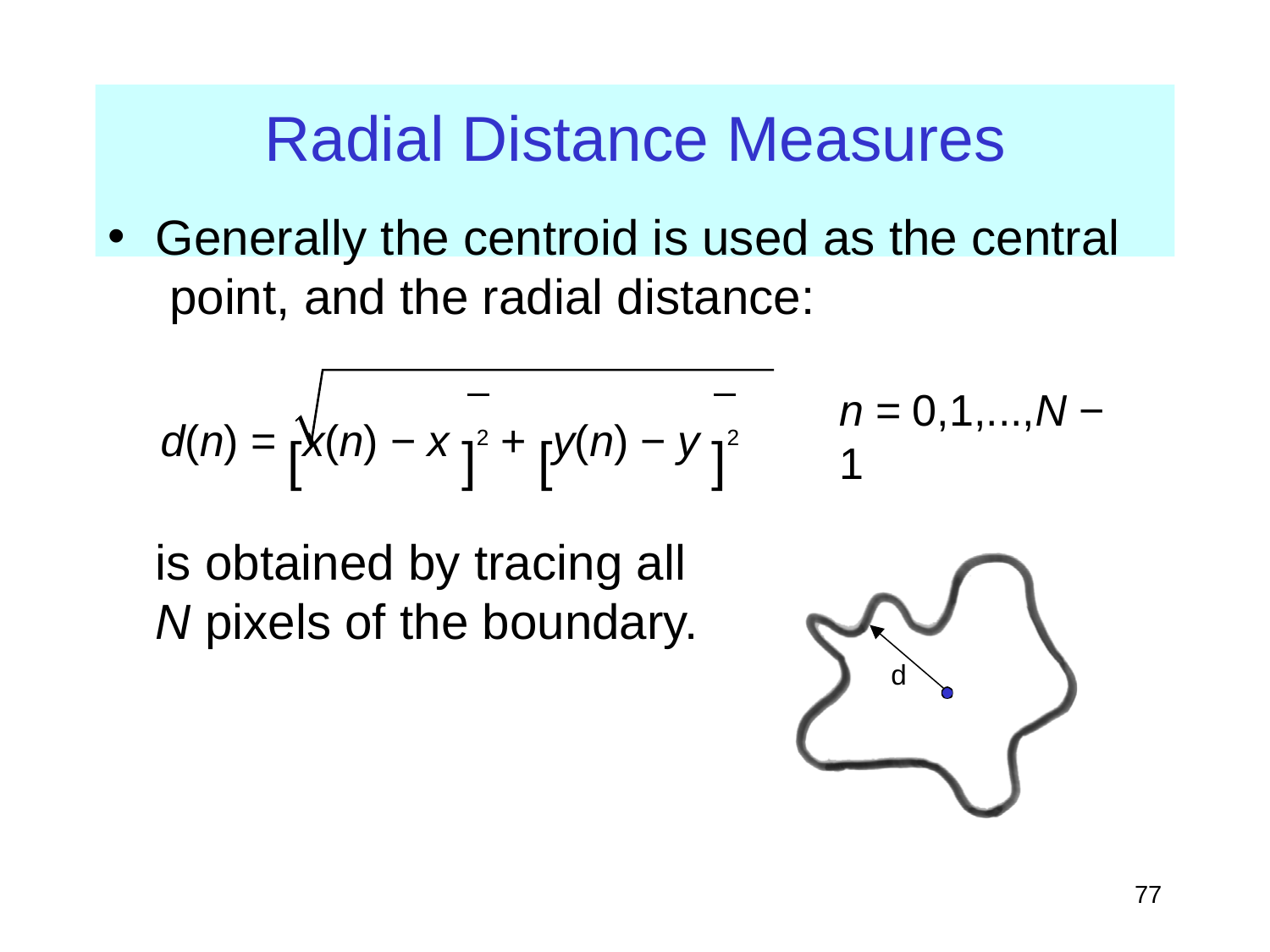

# Radial Distance Measures
Generally the centroid is used as the central  point, and the radial distance:
d(n) =	[x(n) − x ]2  + [y(n) − y ]2
is obtained by tracing all
N pixels of the boundary.

n = 0,1,...,N − 1

d
77